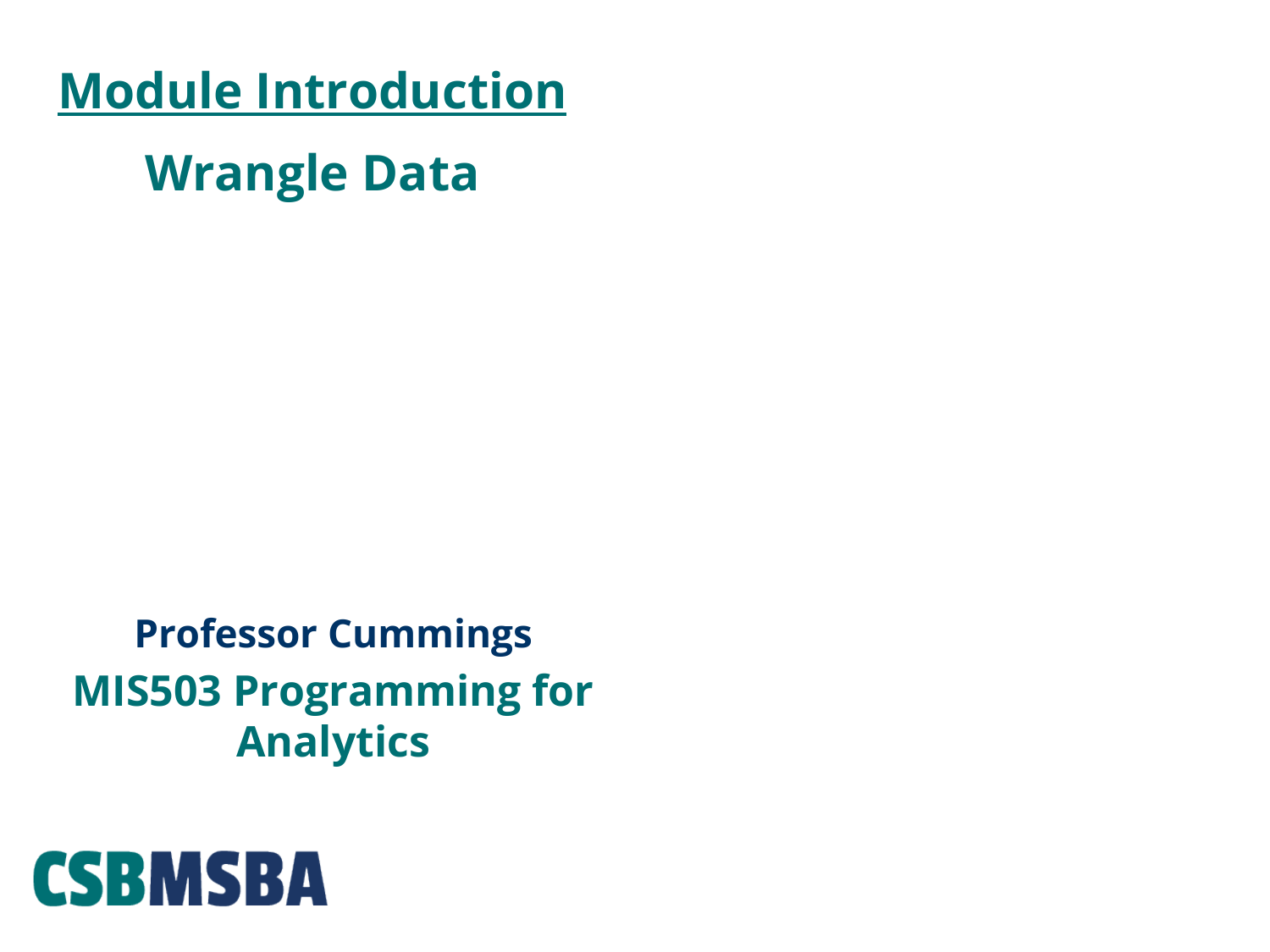

Module Introduction

Wrangle Data
Professor Cummings
MIS503 Programming for Analytics